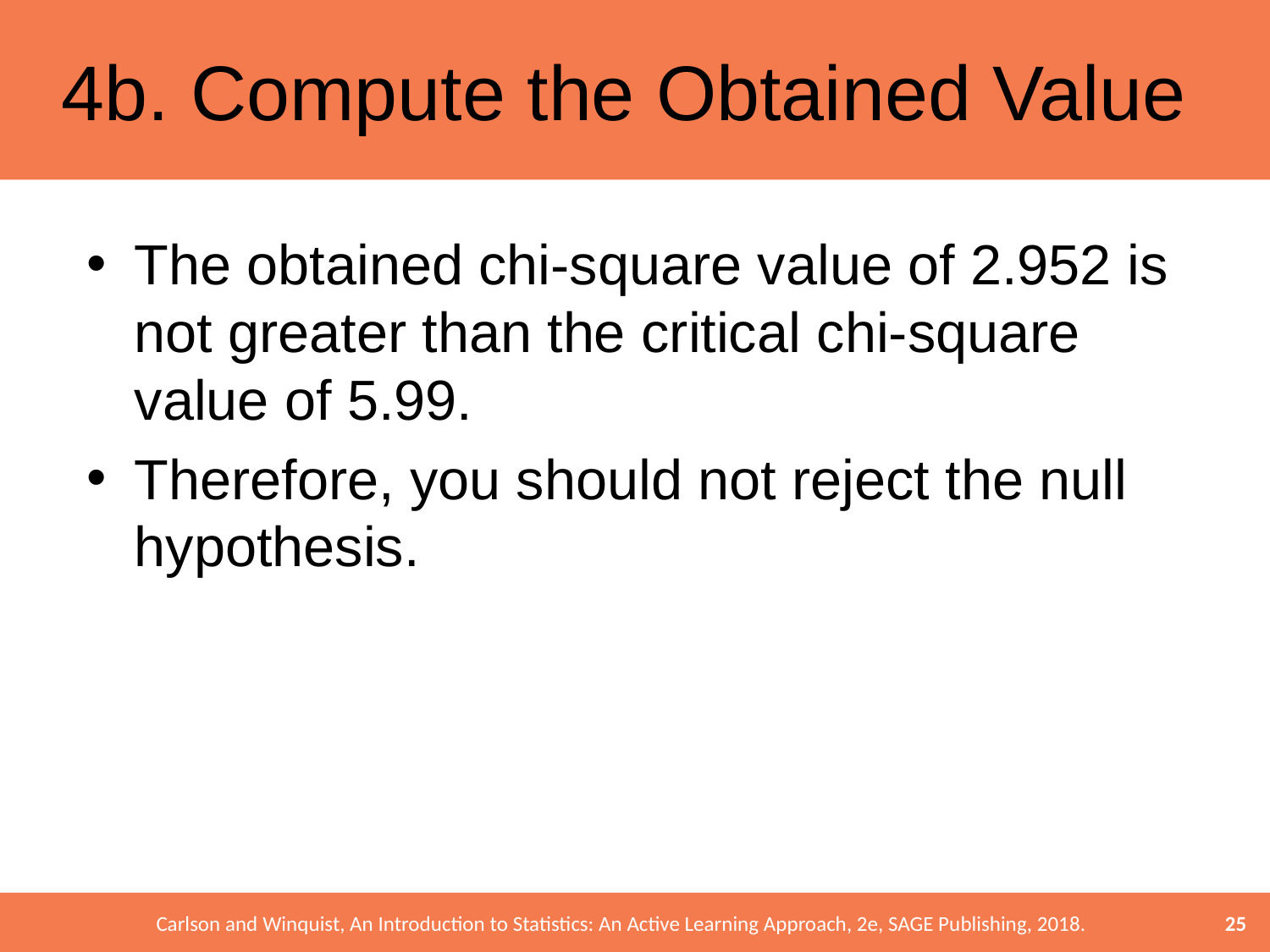

# 4b. Compute the Obtained Value
The obtained chi-square value of 2.952 is not greater than the critical chi-square value of 5.99.
Therefore, you should not reject the null hypothesis.
25
Carlson and Winquist, An Introduction to Statistics: An Active Learning Approach, 2e, SAGE Publishing, 2018.